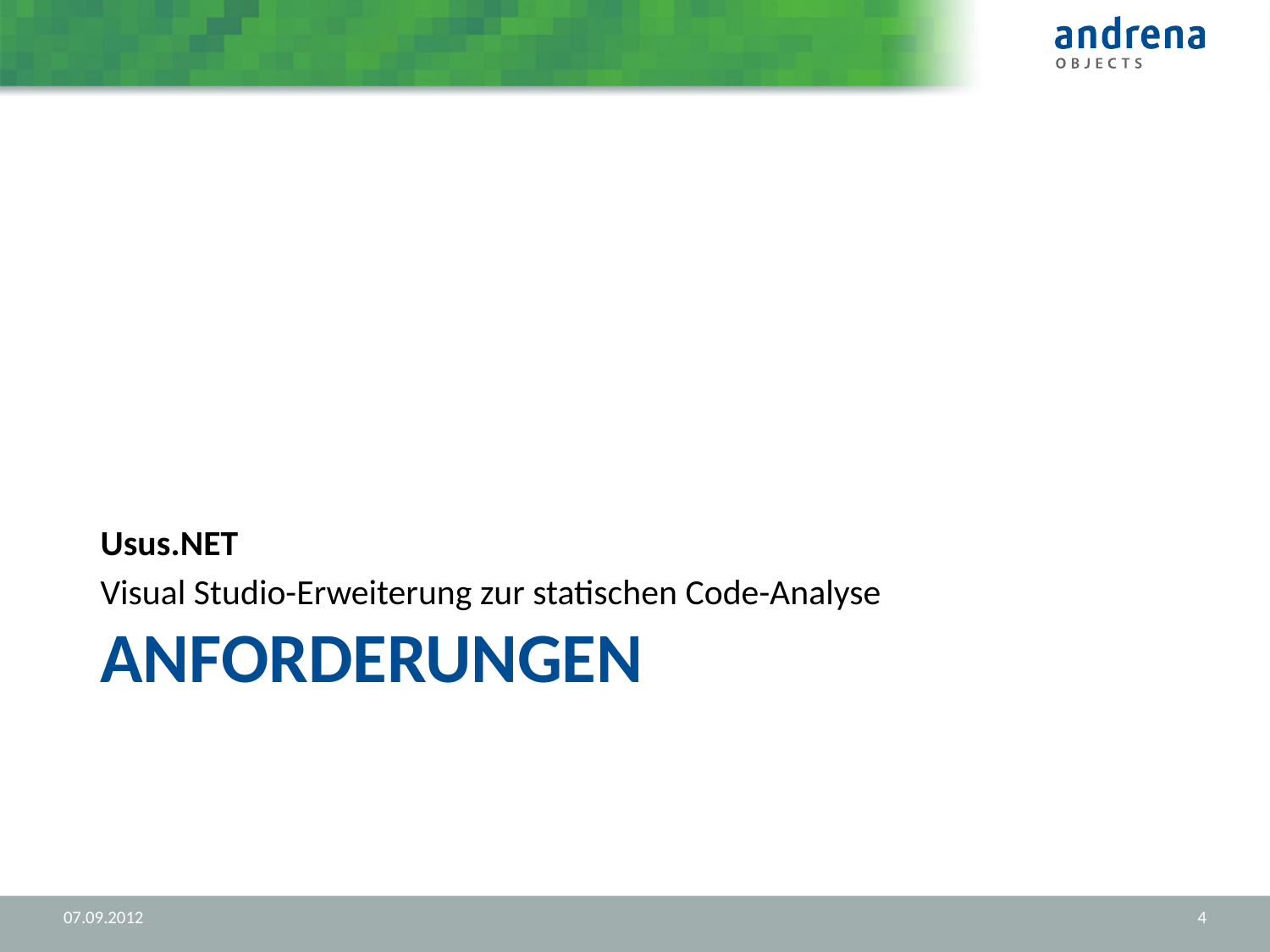

Usus.NET
Visual Studio-Erweiterung zur statischen Code-Analyse
# Anforderungen
07.09.2012
4